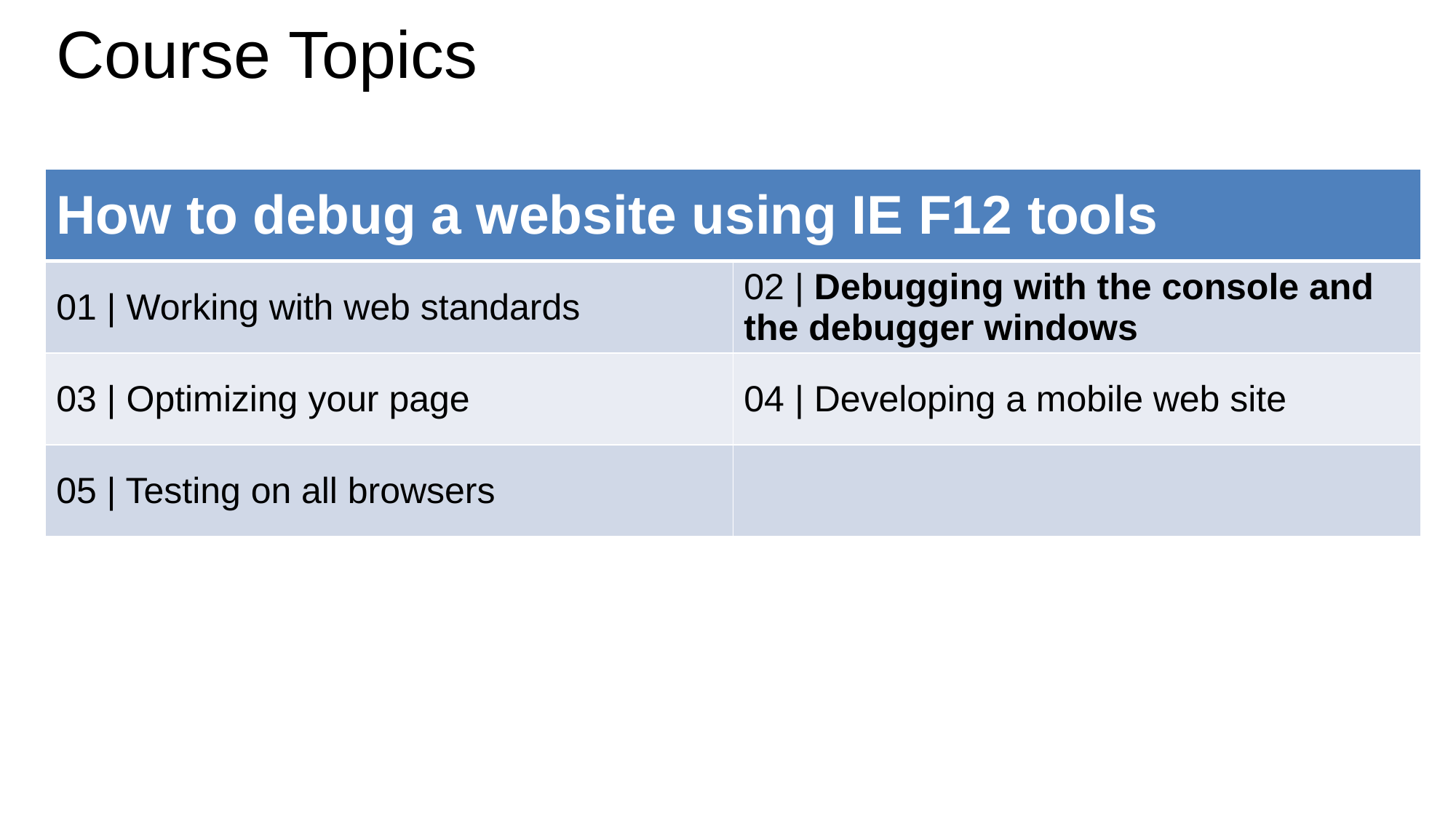

# Course Topics
| How to debug a website using IE F12 tools |  |
| --- | --- |
| 01 | Working with web standards | 02 | Debugging with the console and the debugger windows |
| 03 | Optimizing your page | 04 | Developing a mobile web site |
| 05 | Testing on all browsers |  |